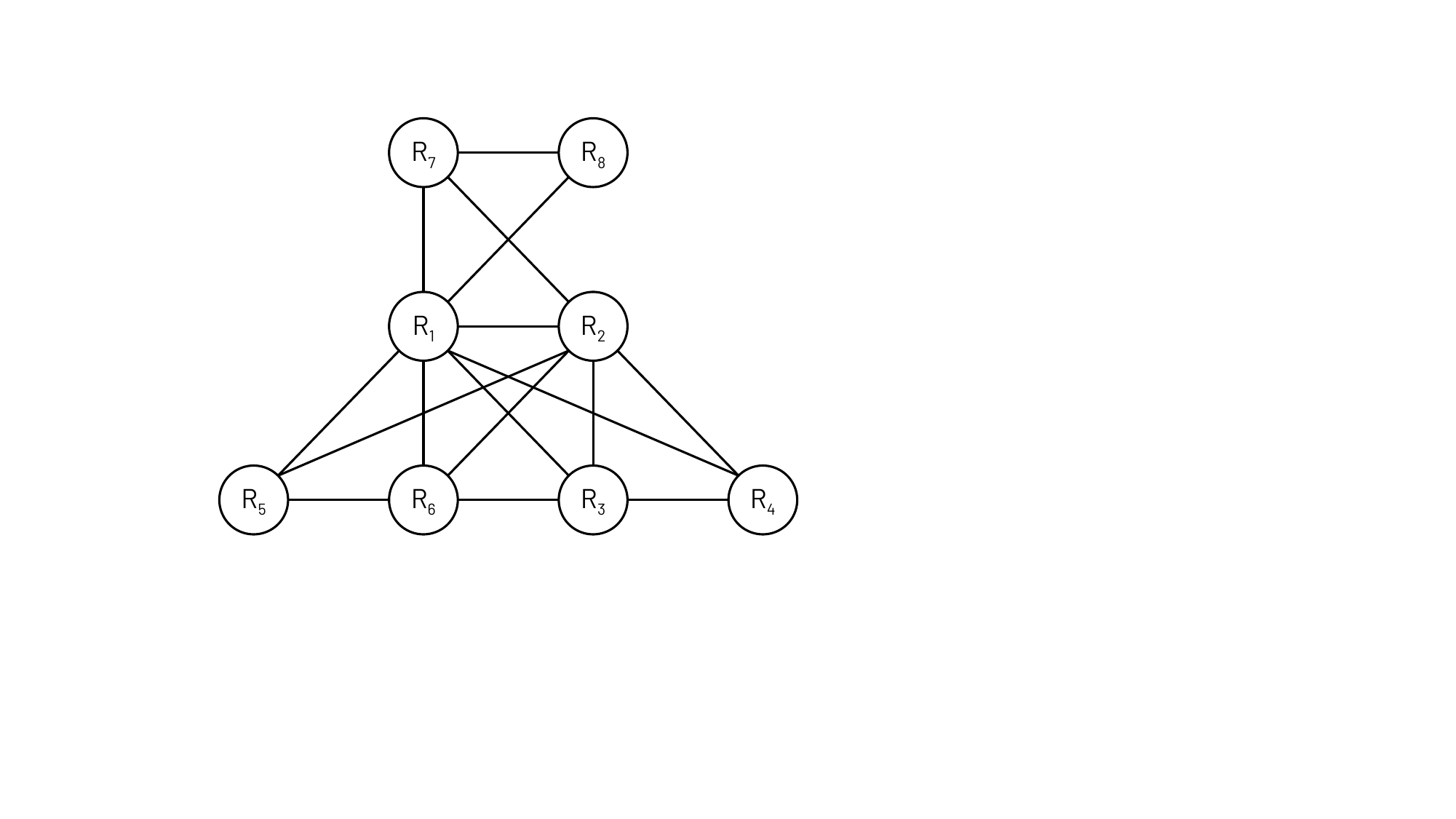

R7
R8
R1
R2
R5
R6
R3
R4